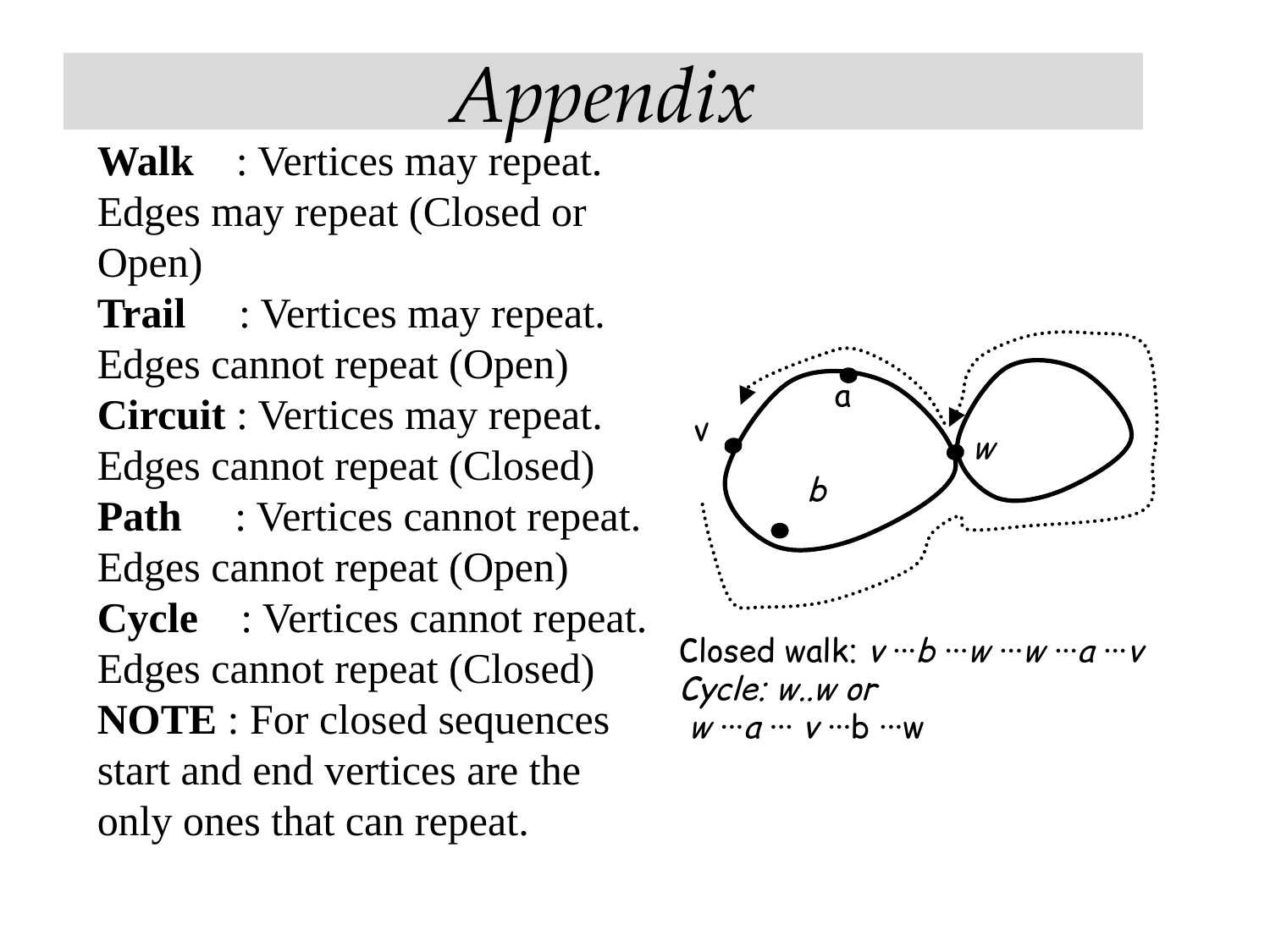

# Appendix
Walk    : Vertices may repeat. Edges may repeat (Closed or Open)
Trail     : Vertices may repeat. Edges cannot repeat (Open)
Circuit : Vertices may repeat. Edges cannot repeat (Closed)
Path     : Vertices cannot repeat. Edges cannot repeat (Open)
Cycle    : Vertices cannot repeat. Edges cannot repeat (Closed)
NOTE : For closed sequences start and end vertices are the only ones that can repeat.

a
v

w

b

Closed walk: v ···b ···w ···w ···a ···v
Cycle: w..w or
 w ···a ··· v ···b ···w